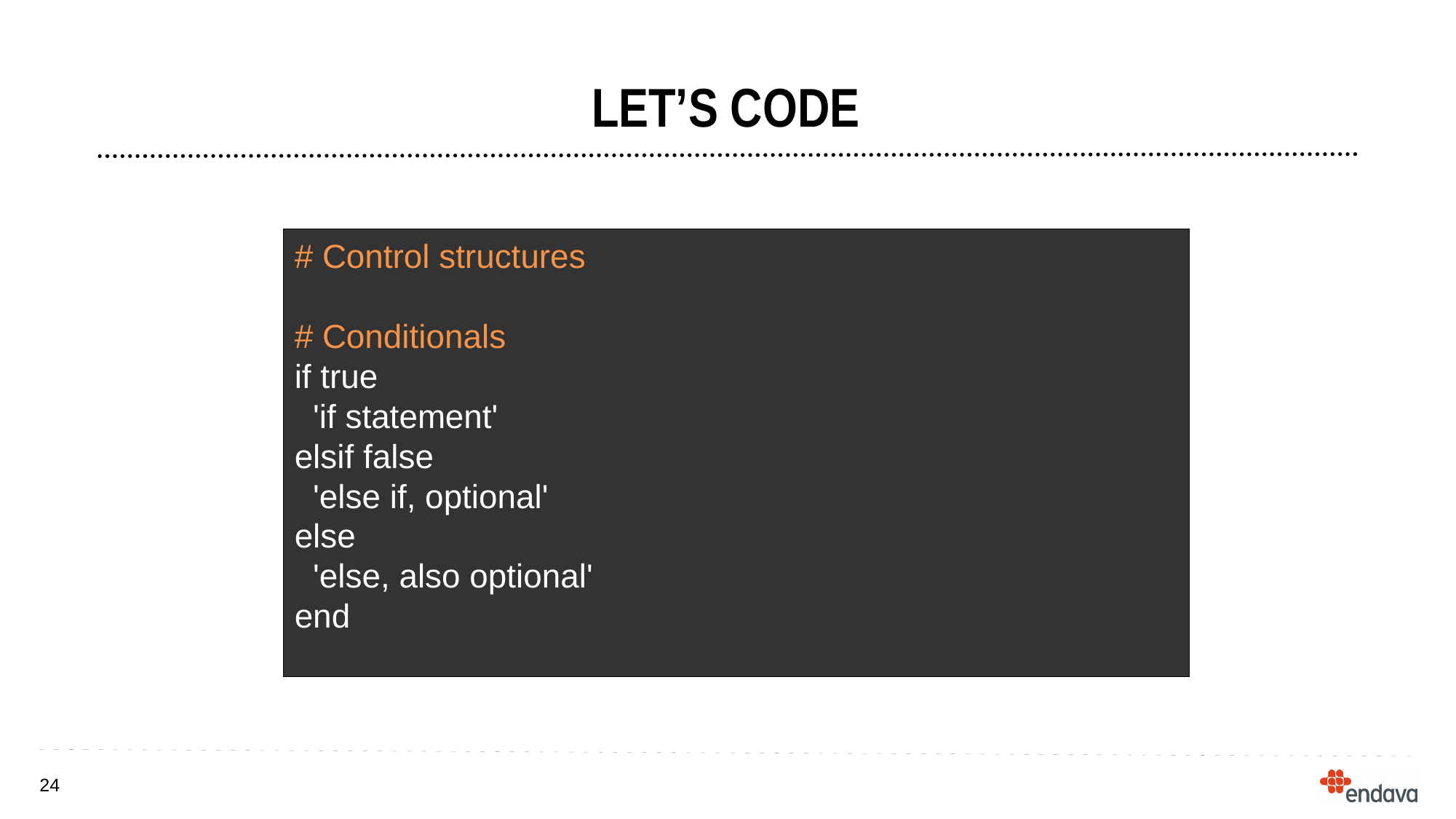

Let’s code
# Control structures

# Conditionals
if true
  'if statement'
elsif false
  'else if, optional'
else
  'else, also optional'
end